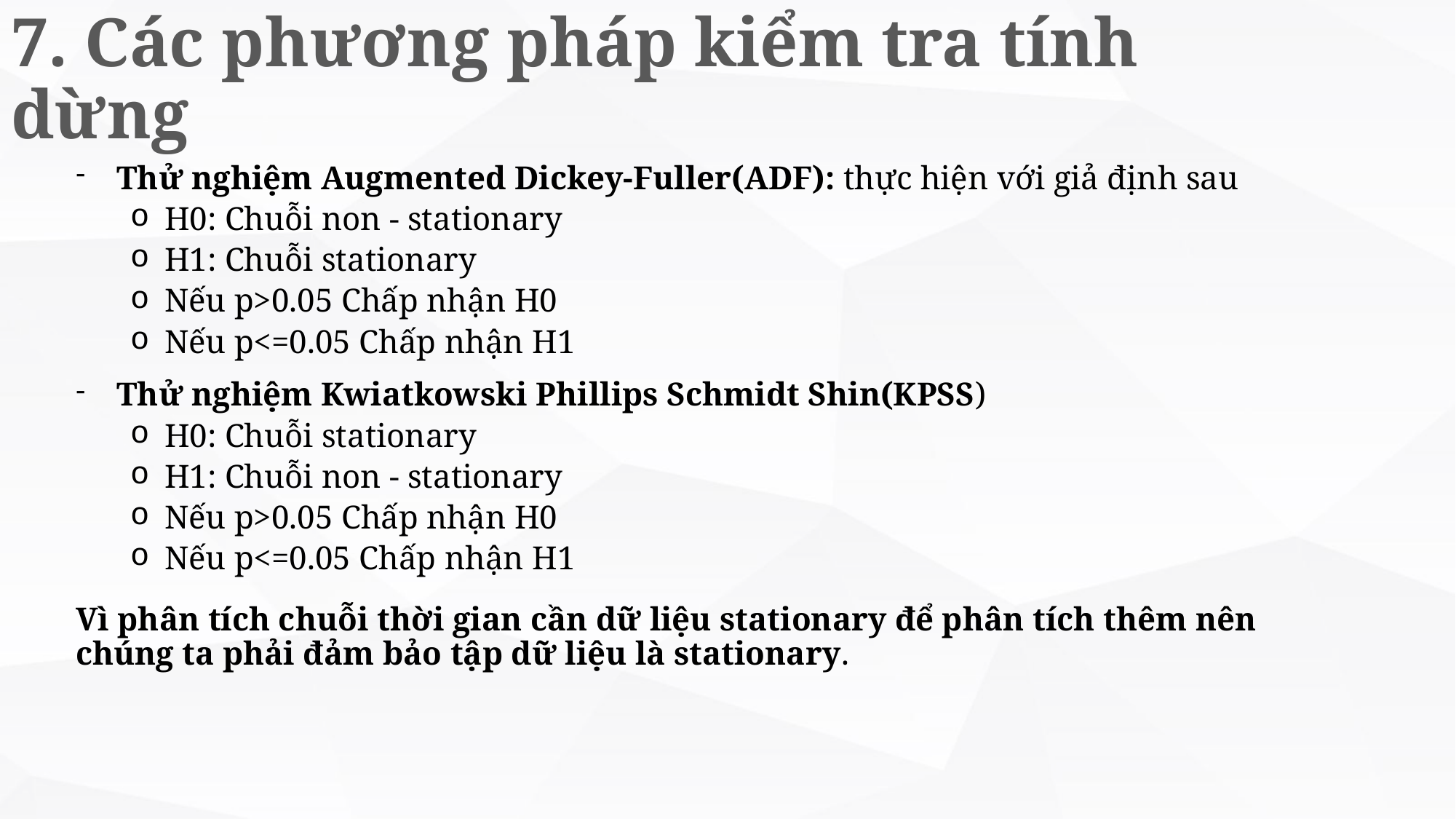

# 7. Các phương pháp kiểm tra tính dừng
Thử nghiệm Augmented Dickey-Fuller(ADF): thực hiện với giả định sau
H0: Chuỗi non - stationary
H1: Chuỗi stationary
Nếu p>0.05 Chấp nhận H0
Nếu p<=0.05 Chấp nhận H1
Thử nghiệm Kwiatkowski Phillips Schmidt Shin(KPSS)
H0: Chuỗi stationary
H1: Chuỗi non - stationary
Nếu p>0.05 Chấp nhận H0
Nếu p<=0.05 Chấp nhận H1
Vì phân tích chuỗi thời gian cần dữ liệu stationary để phân tích thêm nên chúng ta phải đảm bảo tập dữ liệu là stationary.